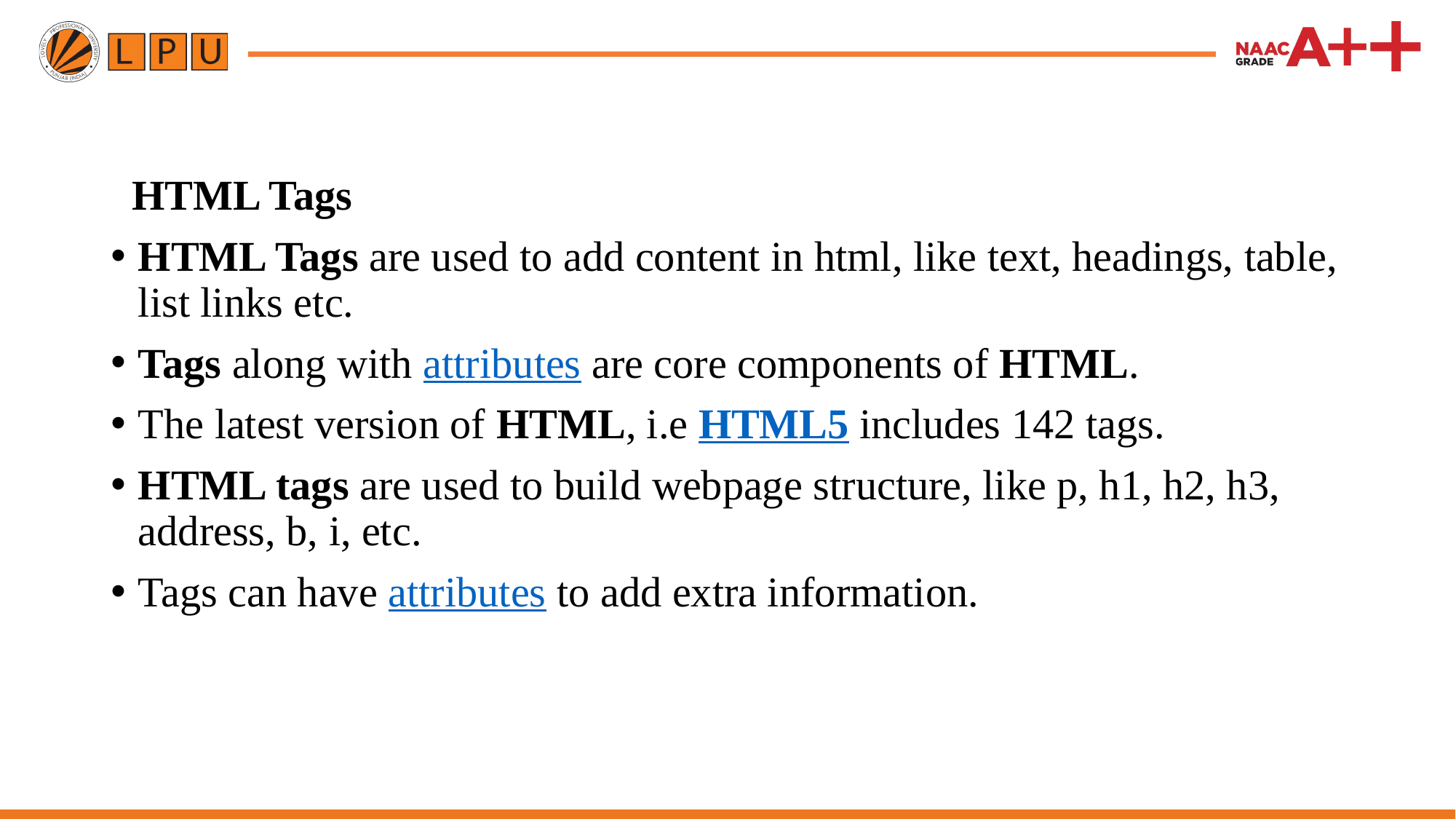

HTML Tags
HTML Tags are used to add content in html, like text, headings, table, list links etc.
Tags along with attributes are core components of HTML.
The latest version of HTML, i.e HTML5 includes 142 tags.
HTML tags are used to build webpage structure, like p, h1, h2, h3, address, b, i, etc.
Tags can have attributes to add extra information.